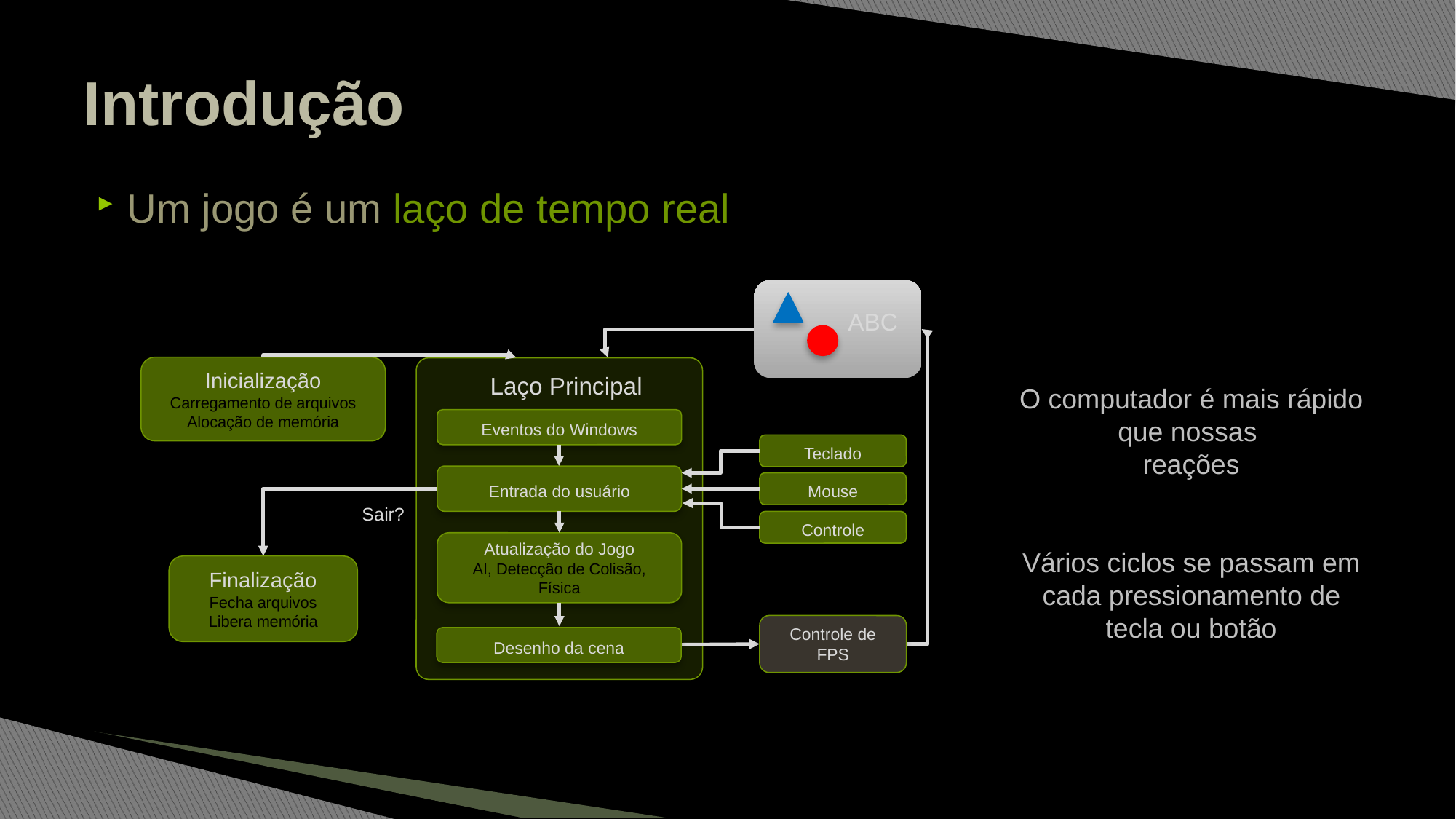

# Introdução
Um jogo é um laço de tempo real

ABC

Inicialização
Carregamento de arquivos
Alocação de memória

Laço Principal
O computador é mais rápido que nossas
reações

Vários ciclos se passam em cada pressionamento de tecla ou botão
Eventos do Windows
Teclado
Entrada do usuário
Mouse
Sair?
Controle
Atualização do Jogo
AI, Detecção de Colisão, Física
Finalização
Fecha arquivos
Libera memória
Controle de FPS
Desenho da cena